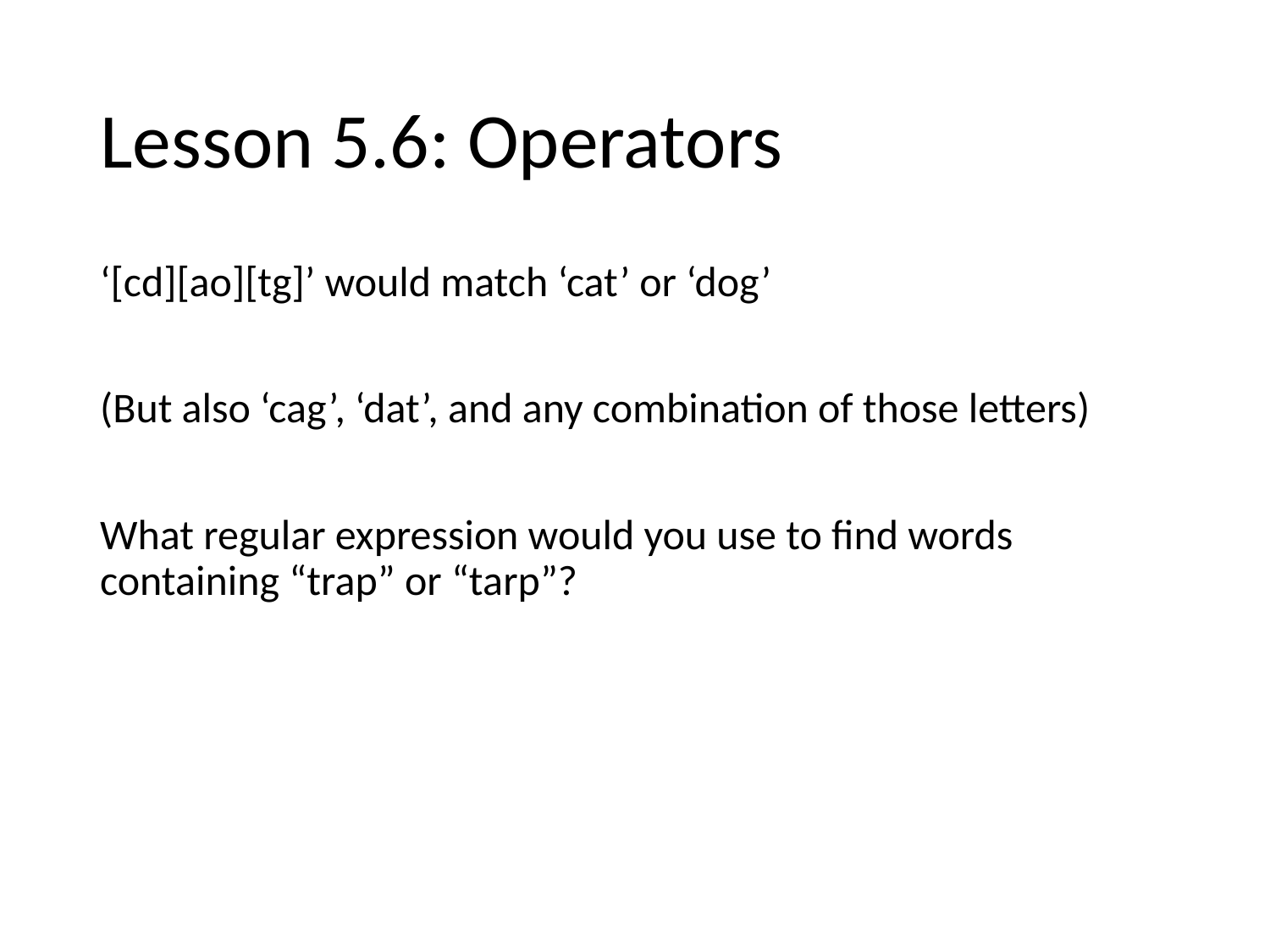

# Lesson 5.6: Operators
‘[cd][ao][tg]’ would match ‘cat’ or ‘dog’

(But also ‘cag’, ‘dat’, and any combination of those letters)

What regular expression would you use to find words containing “trap” or “tarp”?